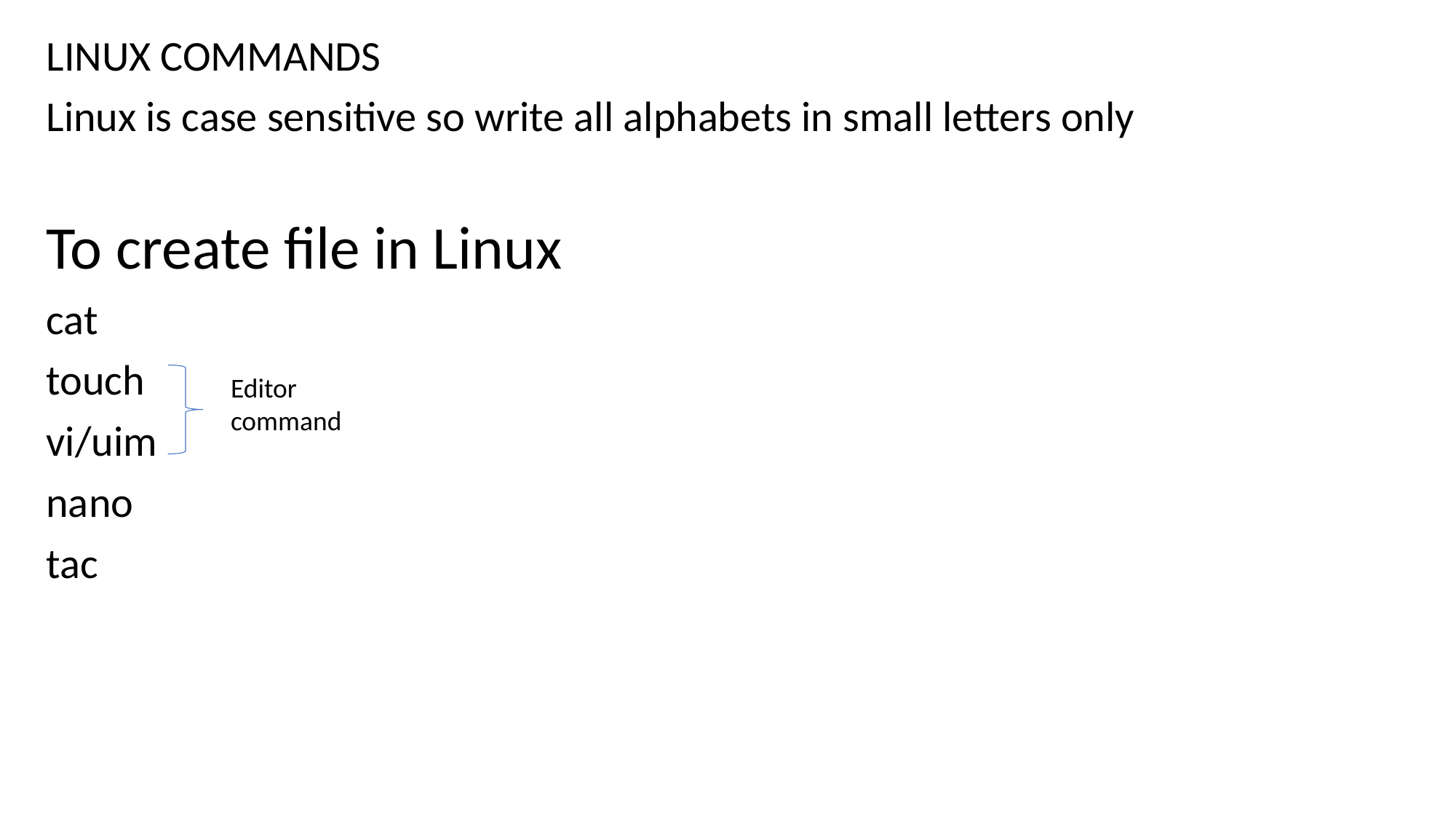

LINUX COMMANDS
Linux is case sensitive so write all alphabets in small letters only

To create file in Linux
cat
touch
vi/uim
nano
tac

Editor command